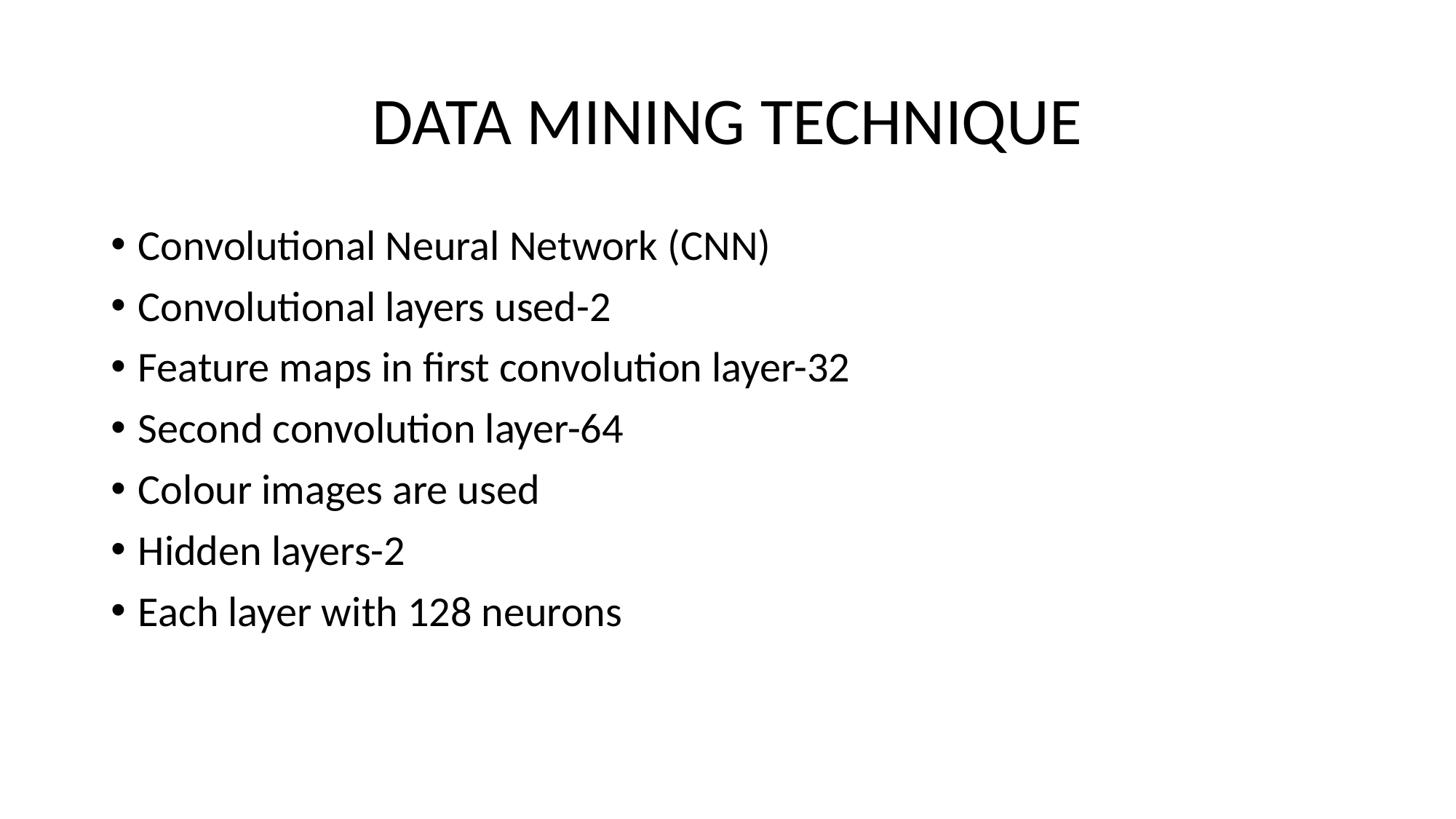

# DATA MINING TECHNIQUE
Convolutional Neural Network (CNN)
Convolutional layers used-2
Feature maps in first convolution layer-32
Second convolution layer-64
Colour images are used
Hidden layers-2
Each layer with 128 neurons